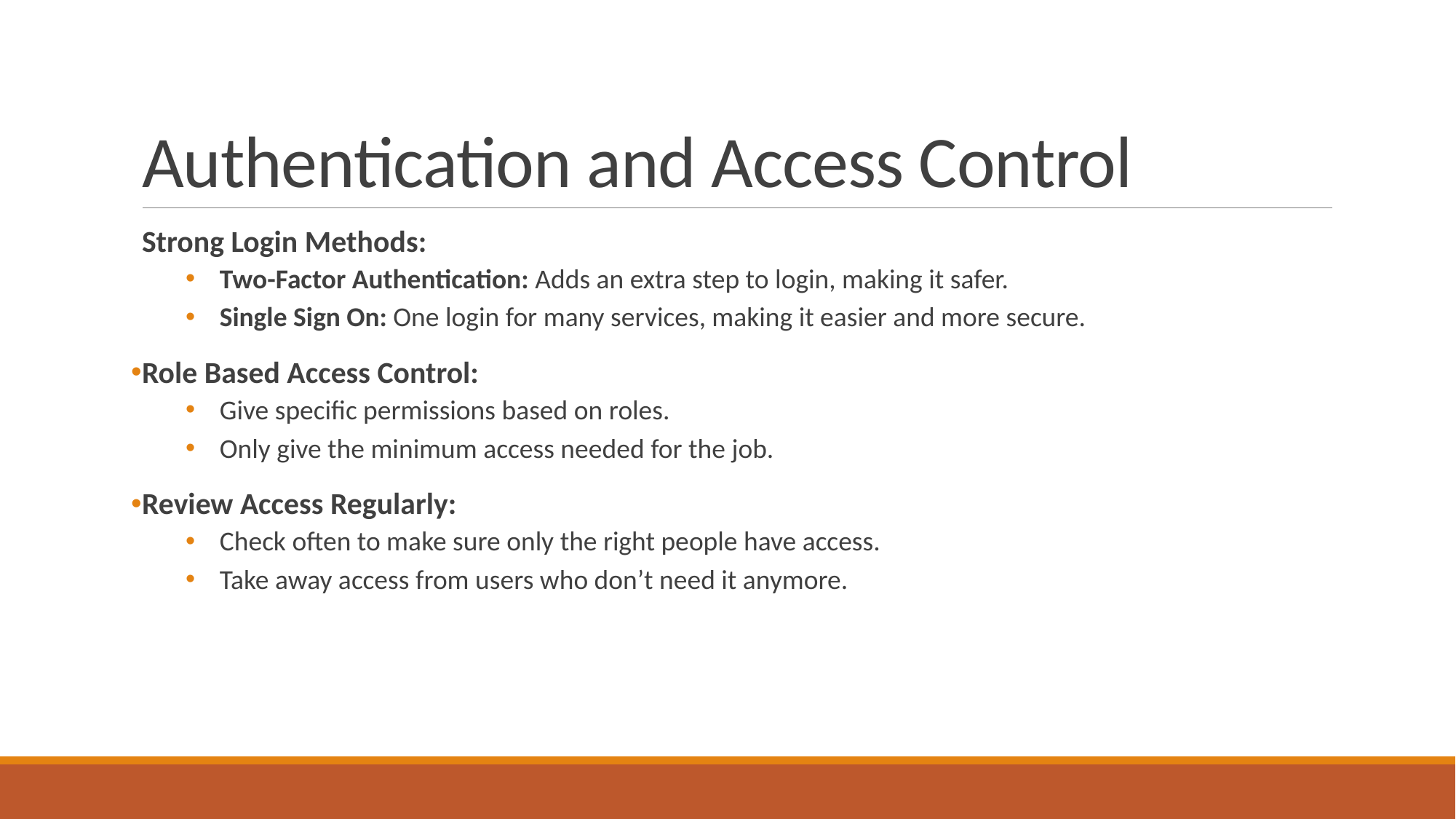

# Authentication and Access Control
Strong Login Methods:
Two-Factor Authentication: Adds an extra step to login, making it safer.
Single Sign On: One login for many services, making it easier and more secure.
Role Based Access Control:
Give specific permissions based on roles.
Only give the minimum access needed for the job.
Review Access Regularly:
Check often to make sure only the right people have access.
Take away access from users who don’t need it anymore.